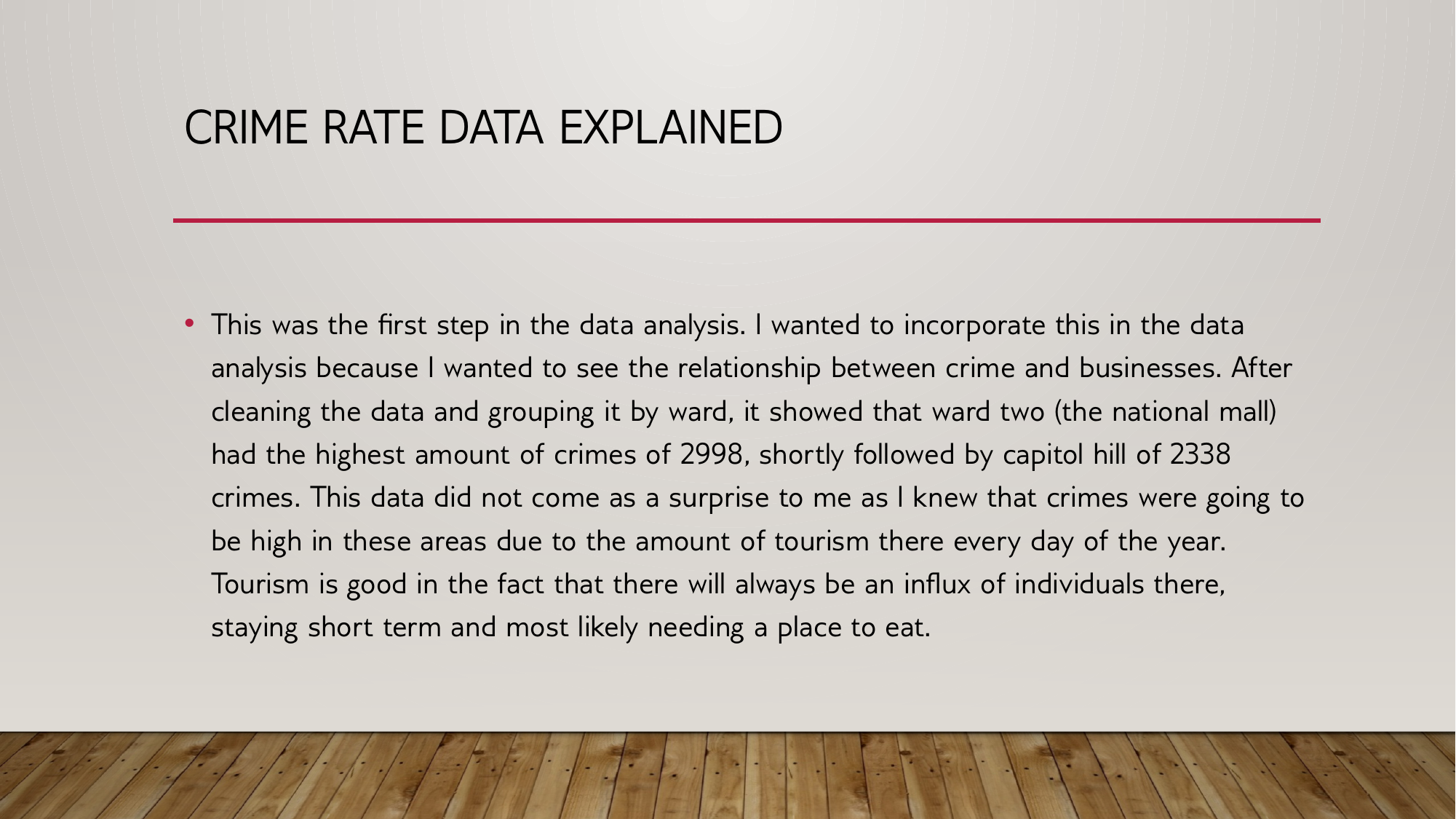

# Crime Rate Data Explained

This was the first step in the data analysis. I wanted to incorporate this in the data analysis because I wanted to see the relationship between crime and businesses. After cleaning the data and grouping it by ward, it showed that ward two (the national mall) had the highest amount of crimes of 2998, shortly followed by capitol hill of 2338 crimes. This data did not come as a surprise to me as I knew that crimes were going to be high in these areas due to the amount of tourism there every day of the year. Tourism is good in the fact that there will always be an influx of individuals there, staying short term and most likely needing a place to eat.